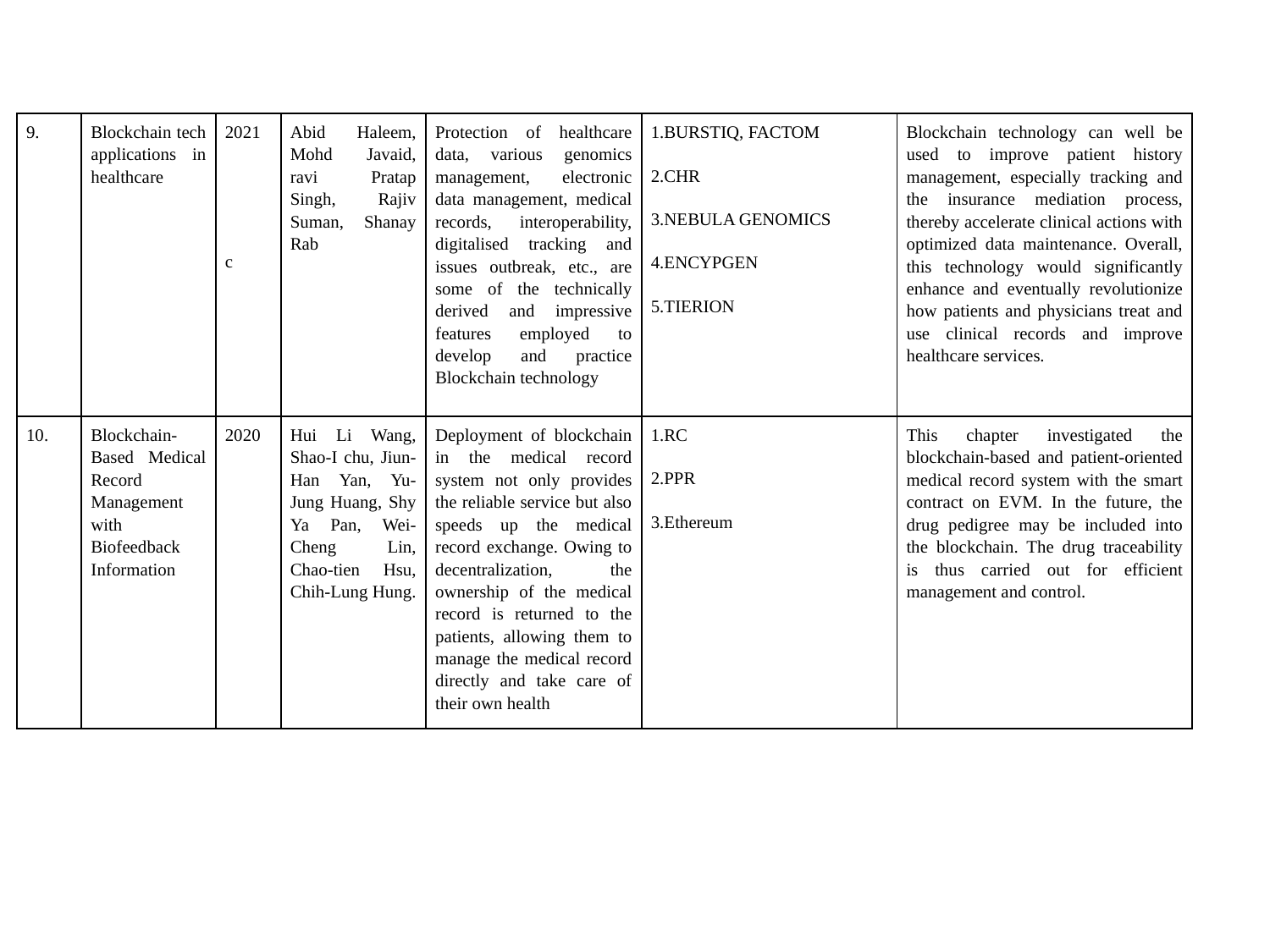

| 9. | Blockchain tech applications in healthcare | 2021 c | Abid Haleem, Mohd Javaid, ravi Pratap Singh, Rajiv Suman, Shanay Rab | Protection of healthcare data, various genomics management, electronic data management, medical records, interoperability, digitalised tracking and issues outbreak, etc., are some of the technically derived and impressive features employed to develop and practice Blockchain technology | 1.BURSTIQ, FACTOM 2.CHR 3.NEBULA GENOMICS 4.ENCYPGEN 5.TIERION | Blockchain technology can well be used to improve patient history management, especially tracking and the insurance mediation process, thereby accelerate clinical actions with optimized data maintenance. Overall, this technology would significantly enhance and eventually revolutionize how patients and physicians treat and use clinical records and improve healthcare services. |
| --- | --- | --- | --- | --- | --- | --- |
| 10. | Blockchain-Based Medical Record Management with Biofeedback Information | 2020 | Hui Li Wang, Shao-I chu, Jiun-Han Yan, Yu-Jung Huang, Shy Ya Pan, Wei-Cheng Lin, Chao-tien Hsu, Chih-Lung Hung. | Deployment of blockchain in the medical record system not only provides the reliable service but also speeds up the medical record exchange. Owing to decentralization, the ownership of the medical record is returned to the patients, allowing them to manage the medical record directly and take care of their own health | 1.RC 2.PPR 3.Ethereum | This chapter investigated the blockchain-based and patient-oriented medical record system with the smart contract on EVM. In the future, the drug pedigree may be included into the blockchain. The drug traceability is thus carried out for efficient management and control. |